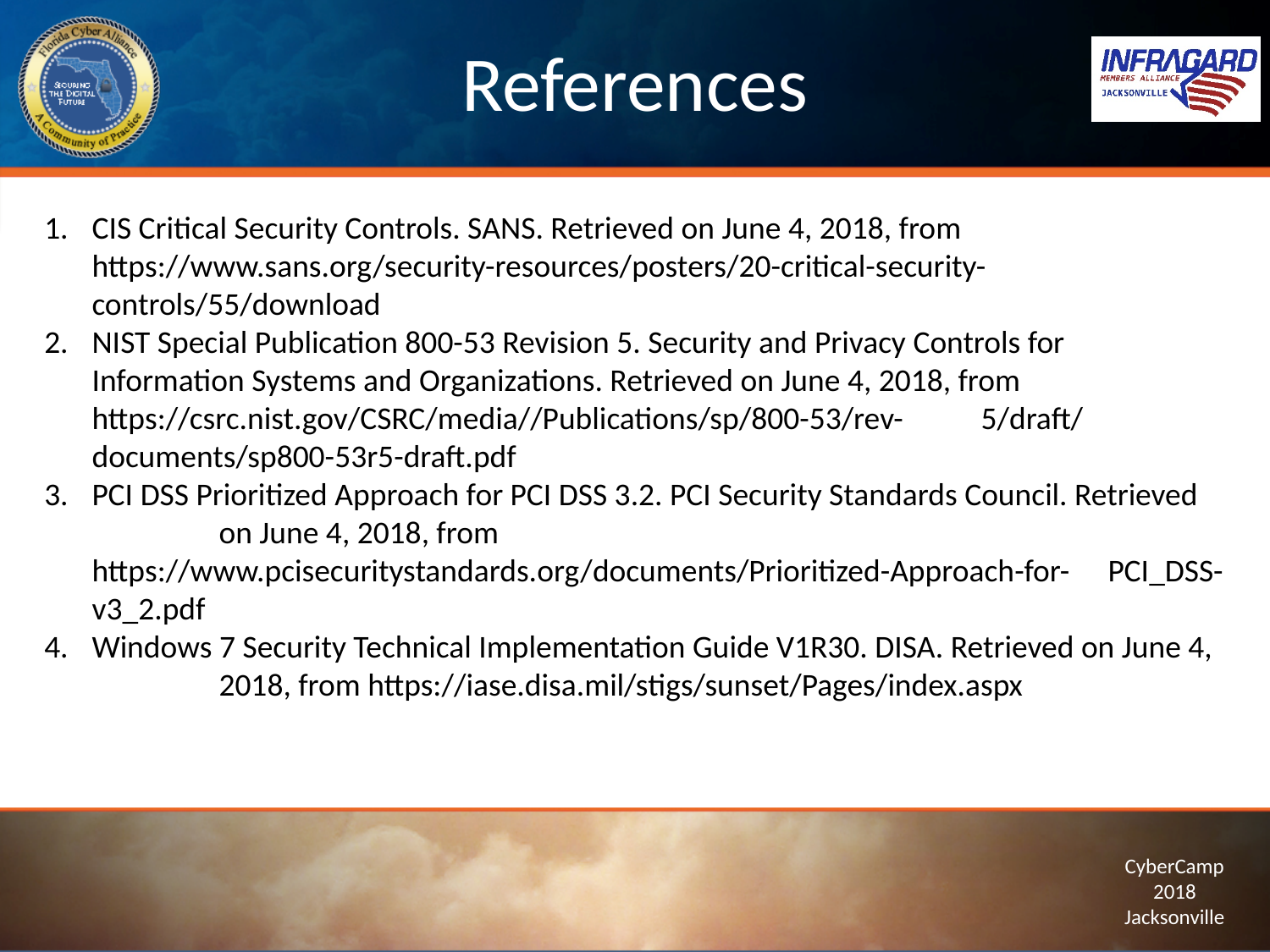

# References
CIS Critical Security Controls. SANS. Retrieved on June 4, 2018, from 	https://www.sans.org/security-resources/posters/20-critical-security- 	controls/55/download
NIST Special Publication 800-53 Revision 5. Security and Privacy Controls for 	Information Systems and Organizations. Retrieved on June 4, 2018, from 	https://csrc.nist.gov/CSRC/media//Publications/sp/800-53/rev-	5/draft/documents/sp800-53r5-draft.pdf
PCI DSS Prioritized Approach for PCI DSS 3.2. PCI Security Standards Council. Retrieved 	on June 4, 2018, from 	https://www.pcisecuritystandards.org/documents/Prioritized-Approach-for-	PCI_DSS-v3_2.pdf
Windows 7 Security Technical Implementation Guide V1R30. DISA. Retrieved on June 4, 	2018, from https://iase.disa.mil/stigs/sunset/Pages/index.aspx